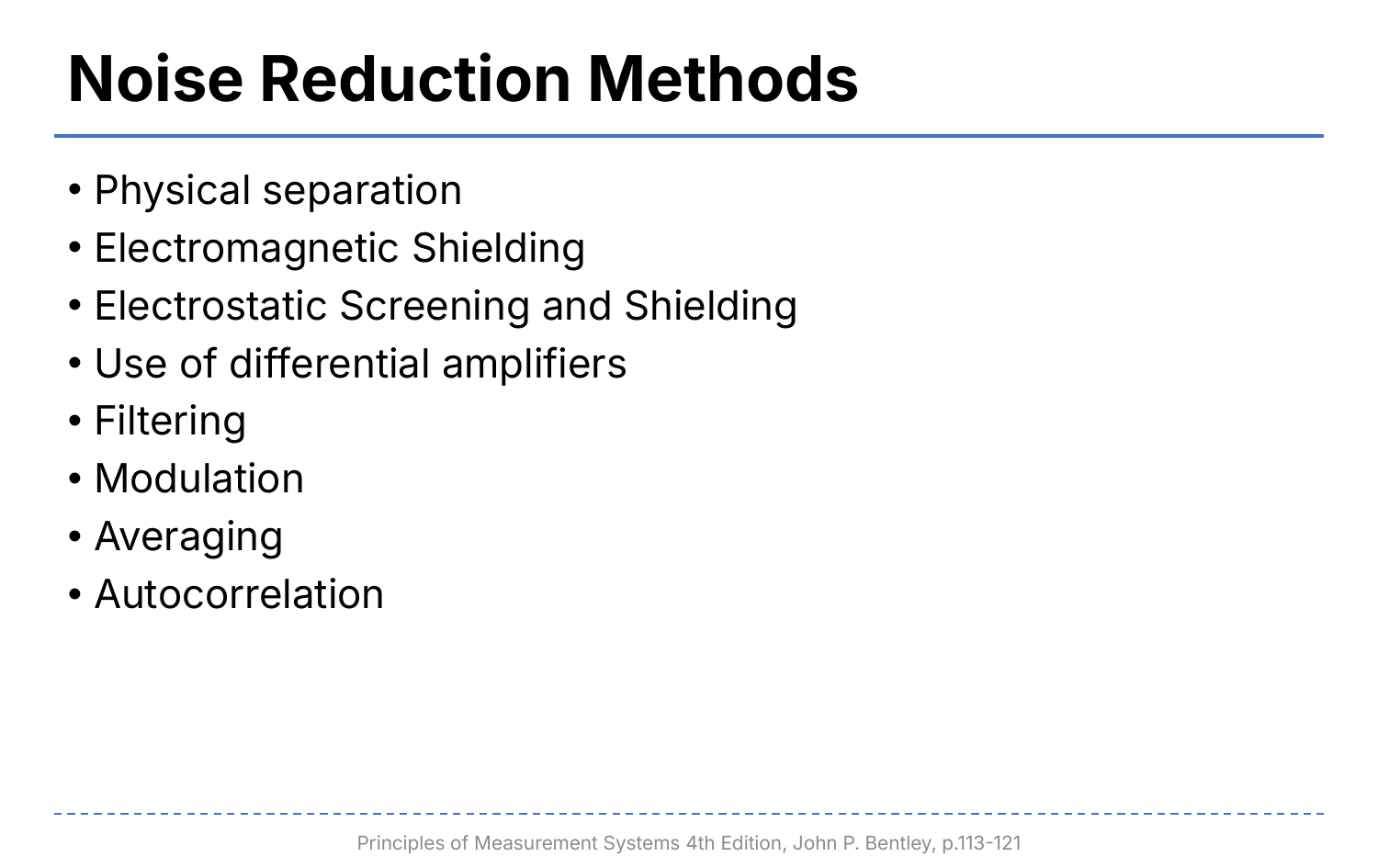

# Noise Reduction Methods
Physical separation
Electromagnetic Shielding
Electrostatic Screening and Shielding
Use of differential amplifiers
Filtering
Modulation
Averaging
Autocorrelation
Principles of Measurement Systems 4th Edition, John P. Bentley, p.113-121